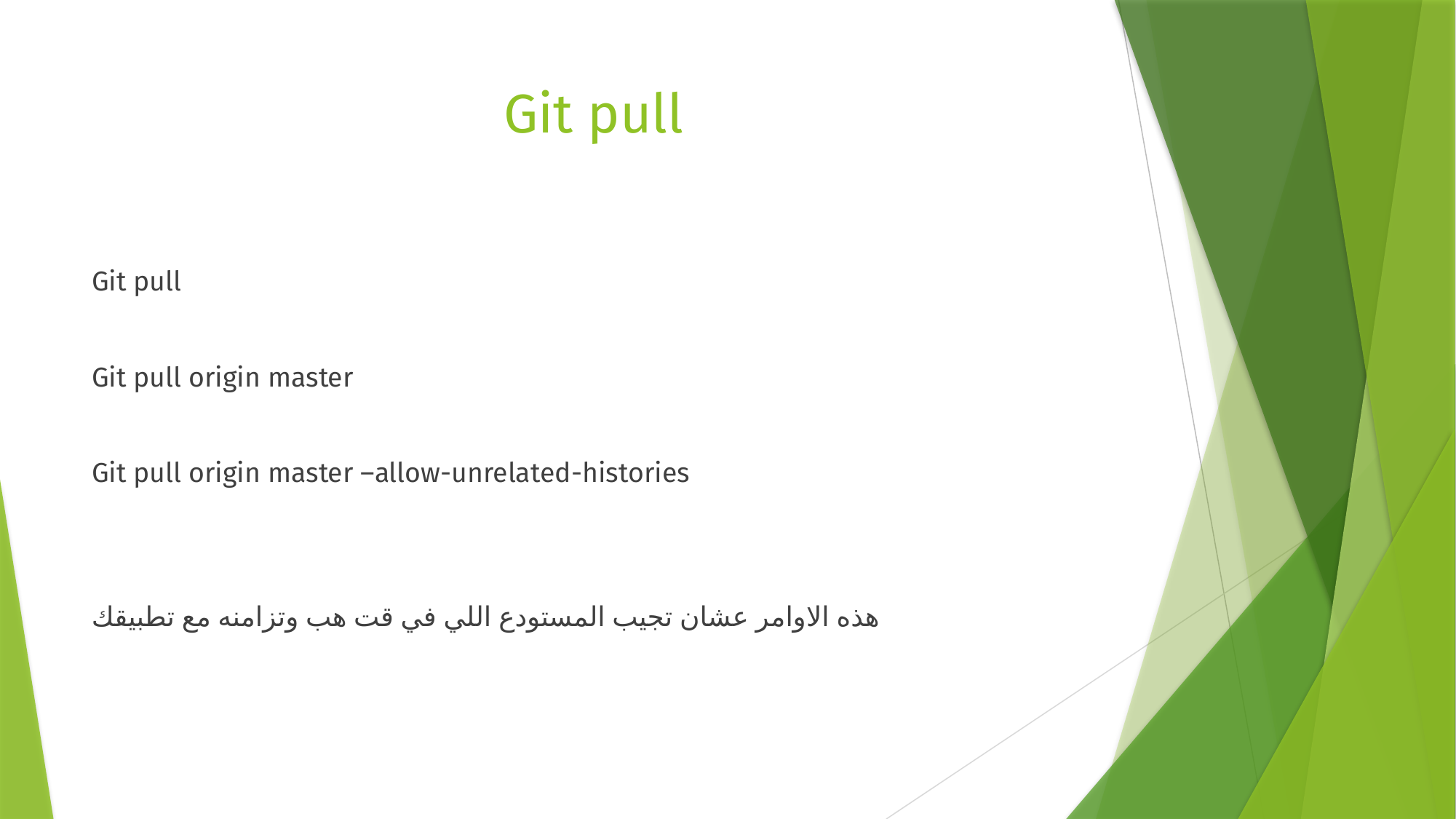

# Git pull
Git pull

Git pull origin master

Git pull origin master –allow-unrelated-histories

هذه الاوامر عشان تجيب المستودع اللي في قت هب وتزامنه مع تطبيقك